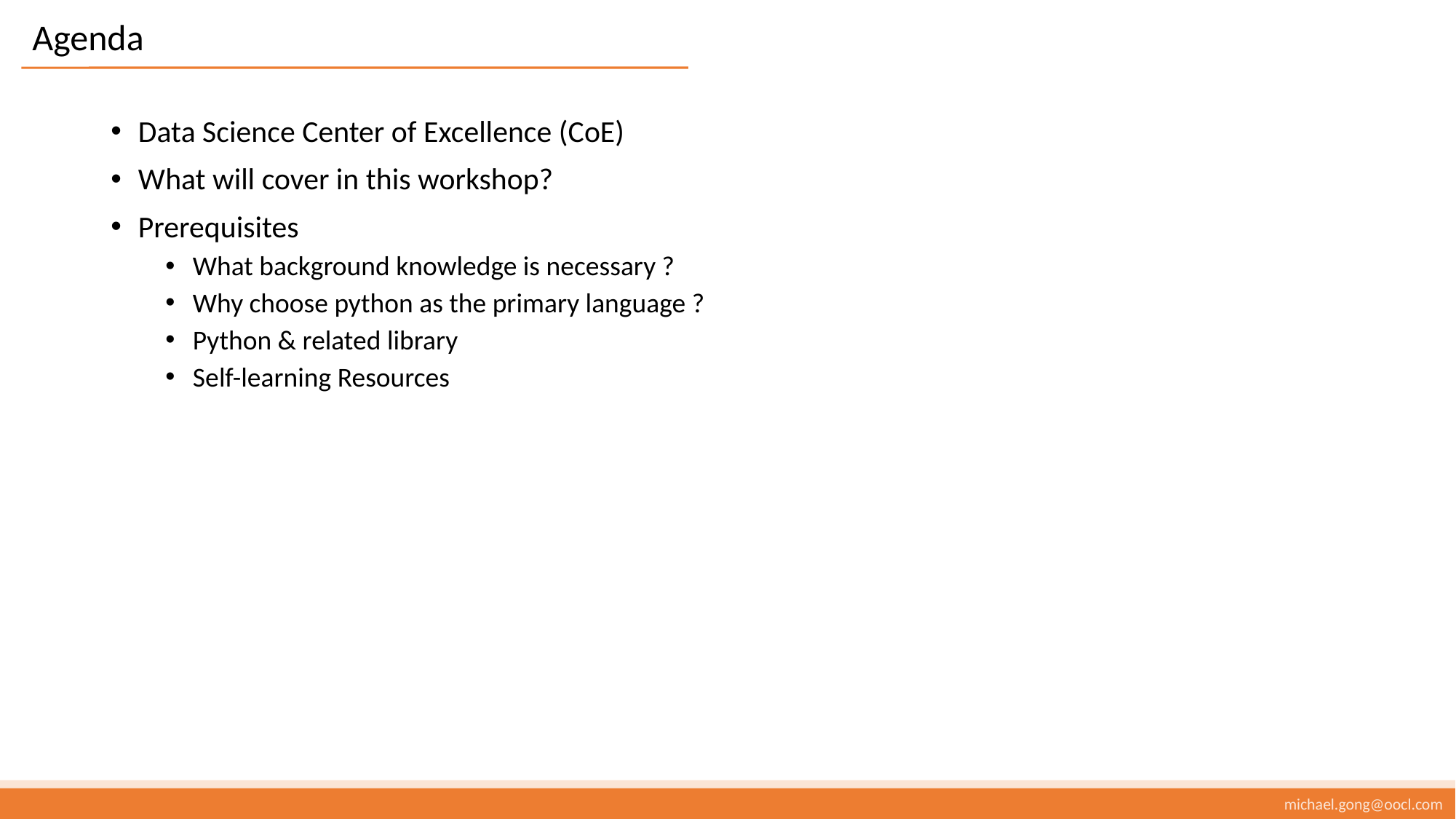

# Agenda
Data Science Center of Excellence (CoE)
What will cover in this workshop?
Prerequisites
What background knowledge is necessary ?
Why choose python as the primary language ?
Python & related library
Self-learning Resources